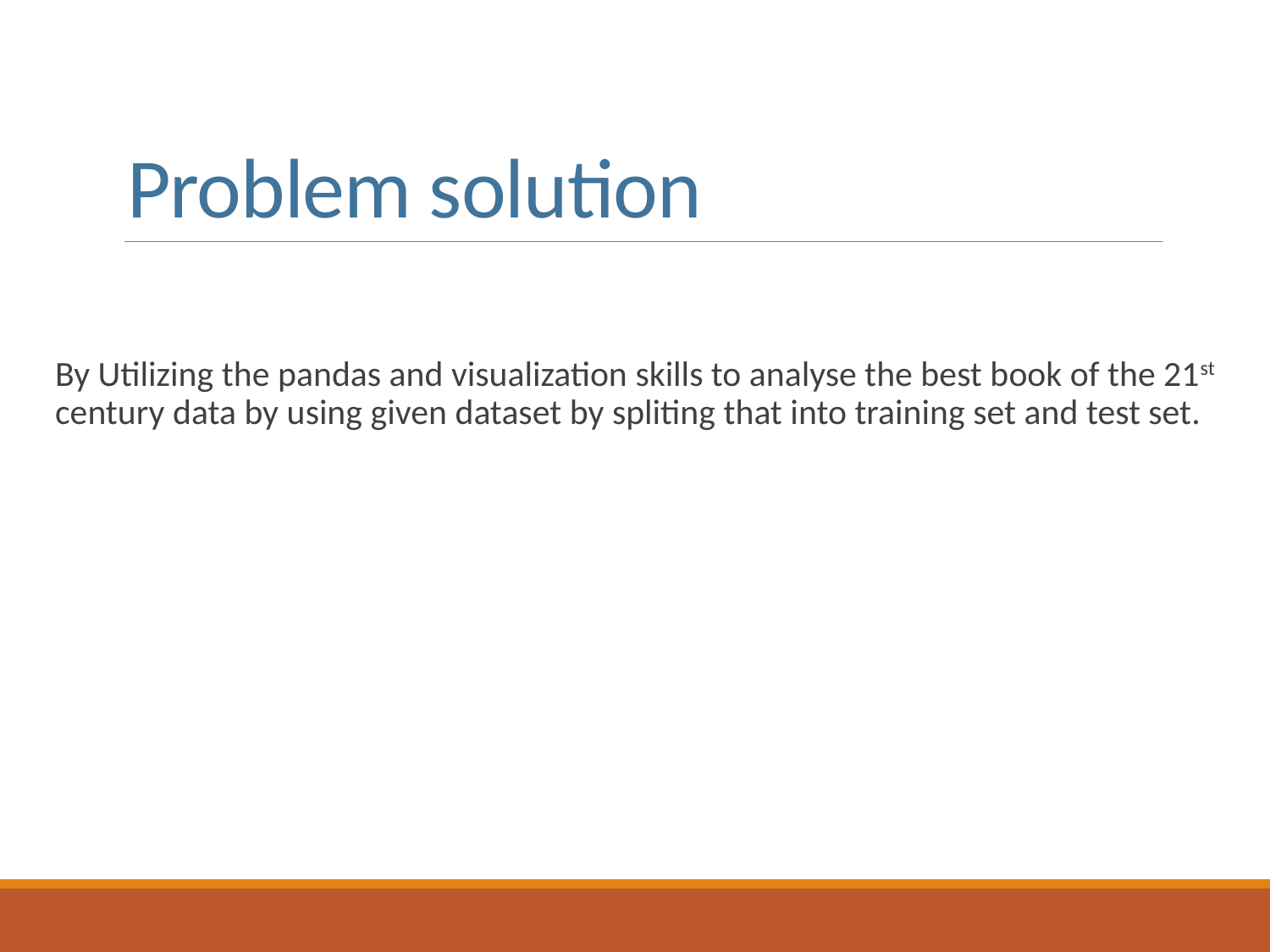

# Problem solution
By Utilizing the pandas and visualization skills to analyse the best book of the 21st century data by using given dataset by spliting that into training set and test set.